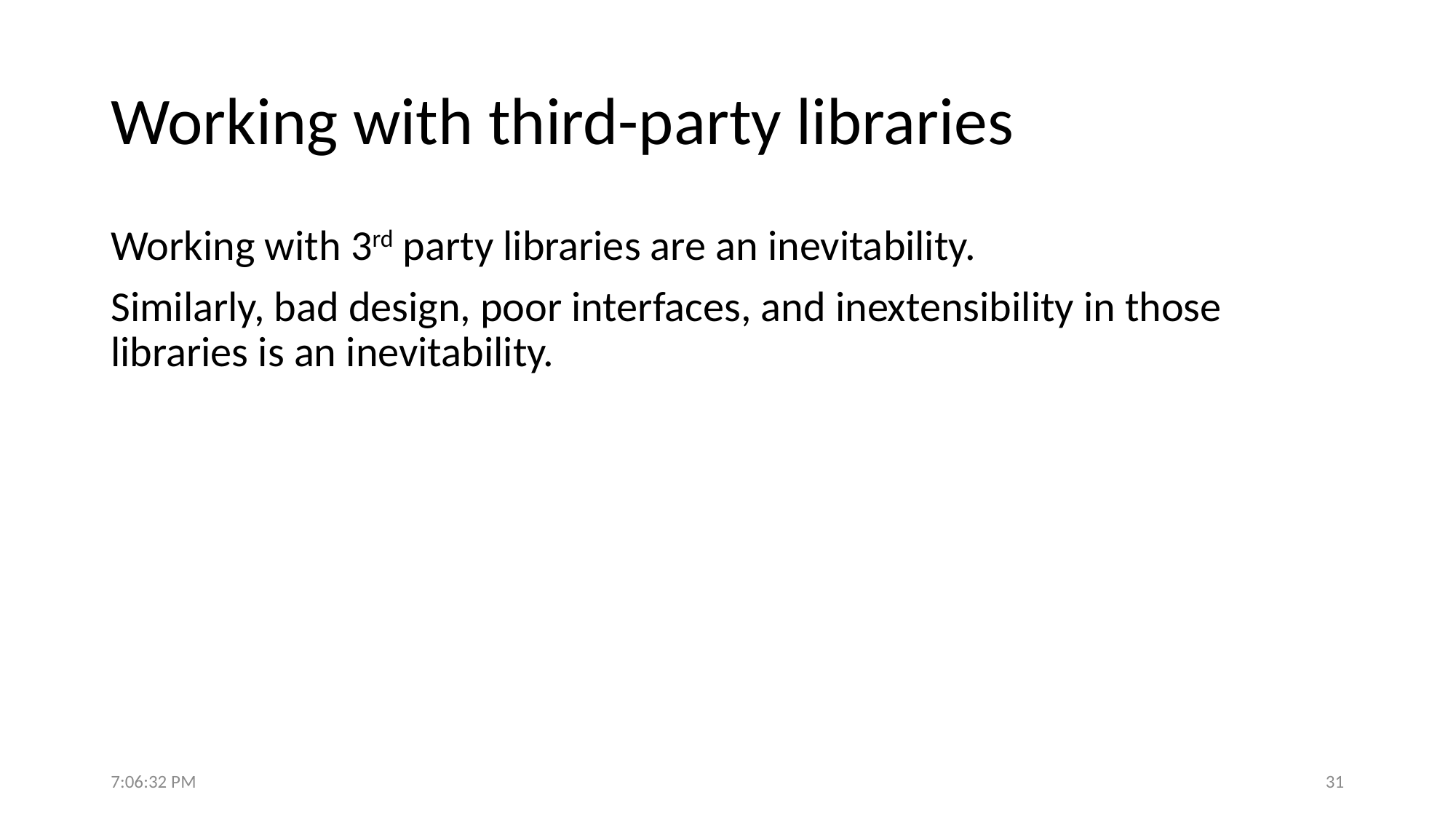

# Working with third-party libraries
Working with 3rd party libraries are an inevitability.
Similarly, bad design, poor interfaces, and inextensibility in those libraries is an inevitability.

7:06:32 PM
31